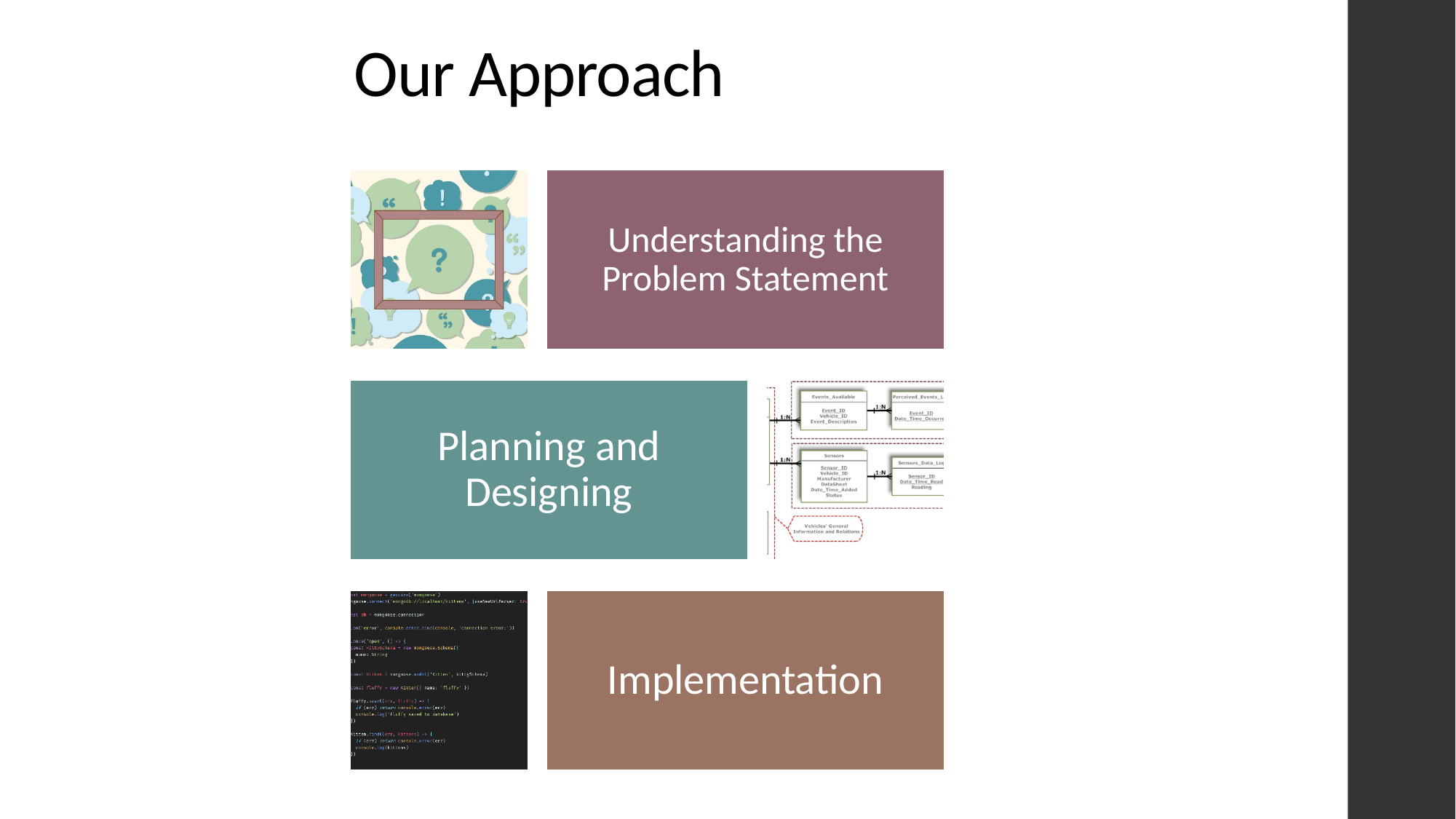

# Our Approach
Understanding the Problem Statement
Planning and Designing
Implementation